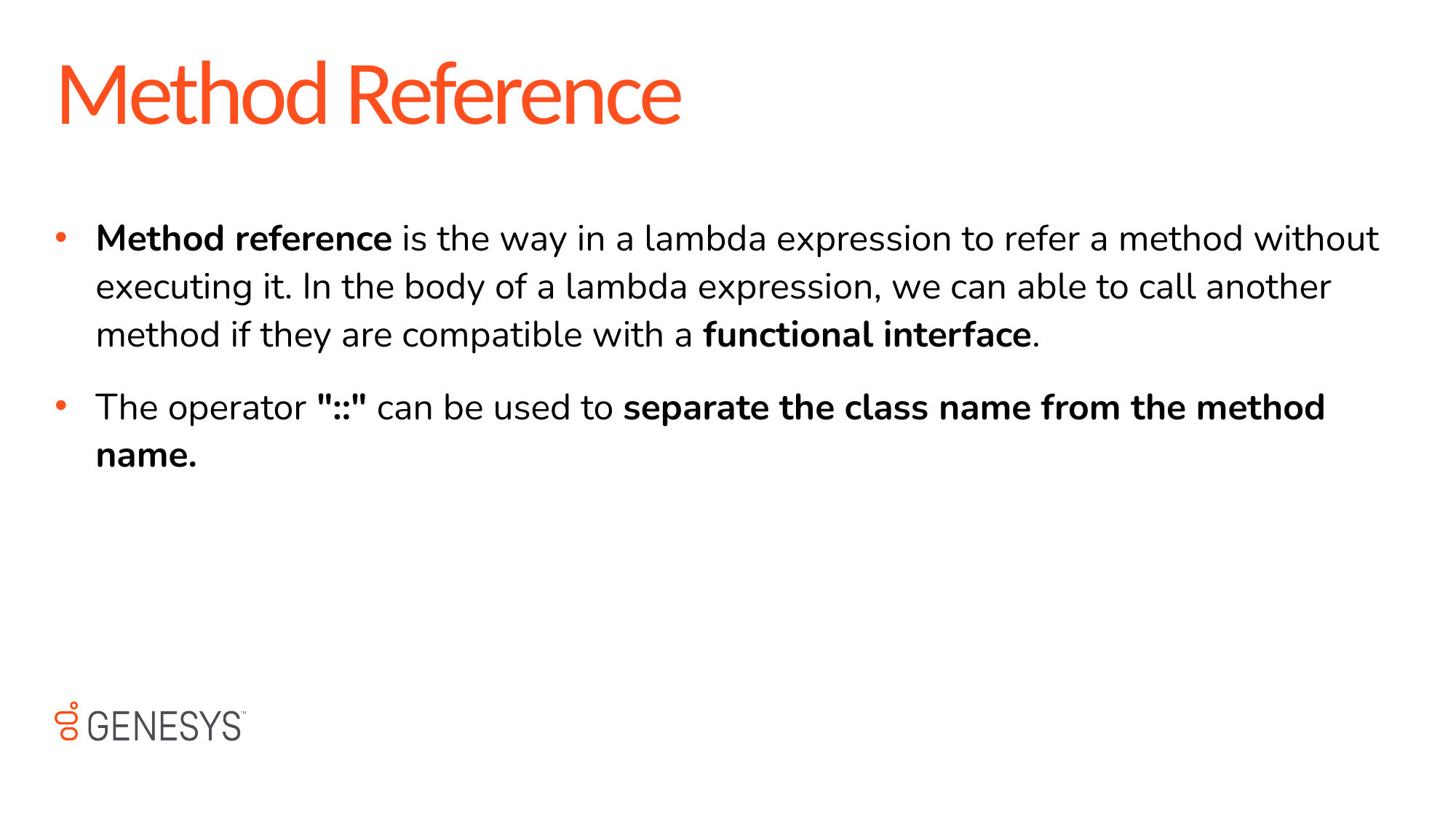

# Method Reference
Method reference is the way in a lambda expression to refer a method without executing it. In the body of a lambda expression, we can able to call another method if they are compatible with a functional interface.
The operator "::" can be used to separate the class name from the method name.